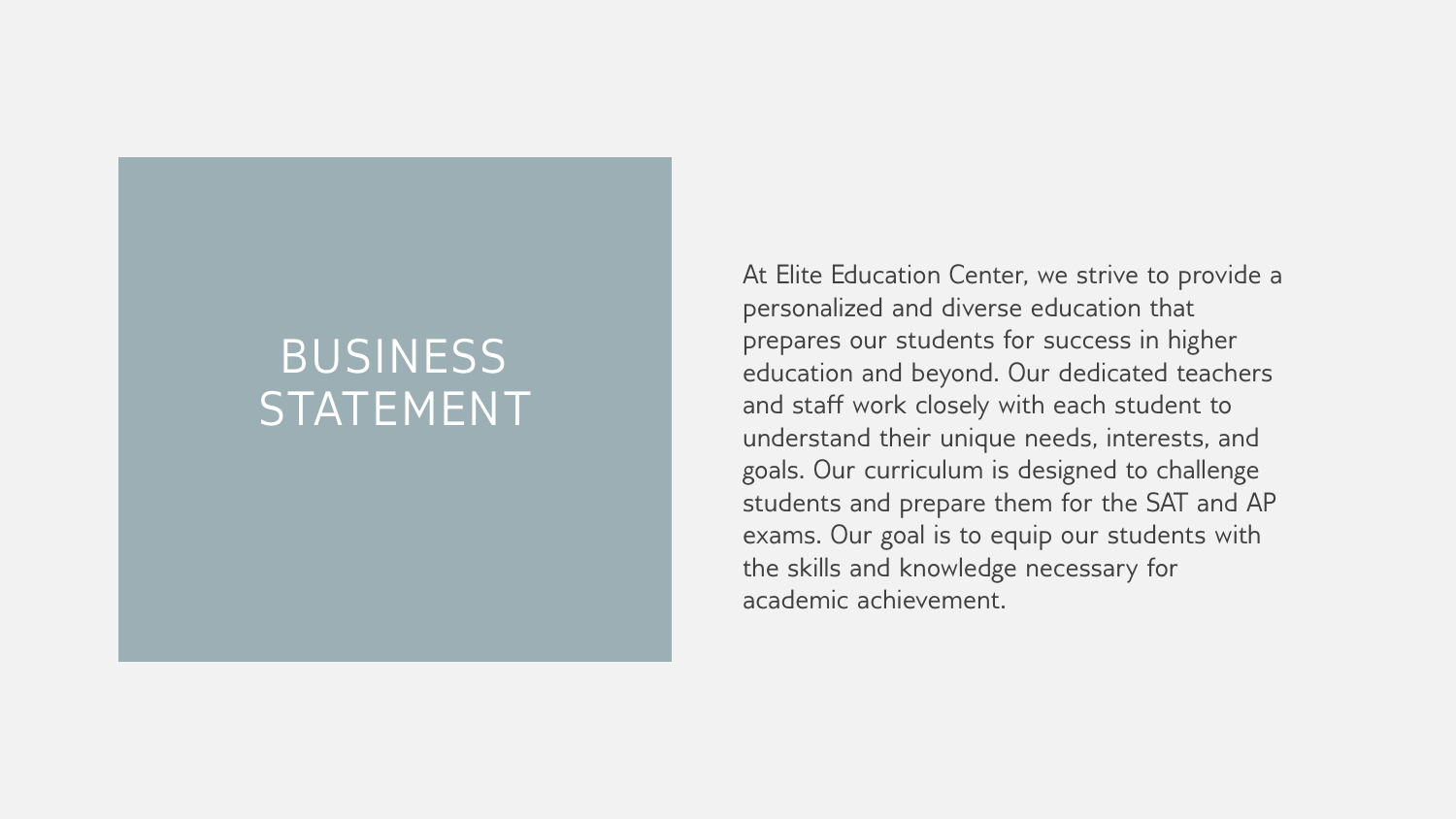

# BUSINESS STATEMENT

At Elite Education Center, we strive to provide a personalized and diverse education that prepares our students for success in higher education and beyond. Our dedicated teachers and staff work closely with each student to understand their unique needs, interests, and goals. Our curriculum is designed to challenge students and prepare them for the SAT and AP exams. Our goal is to equip our students with the skills and knowledge necessary for academic achievement.